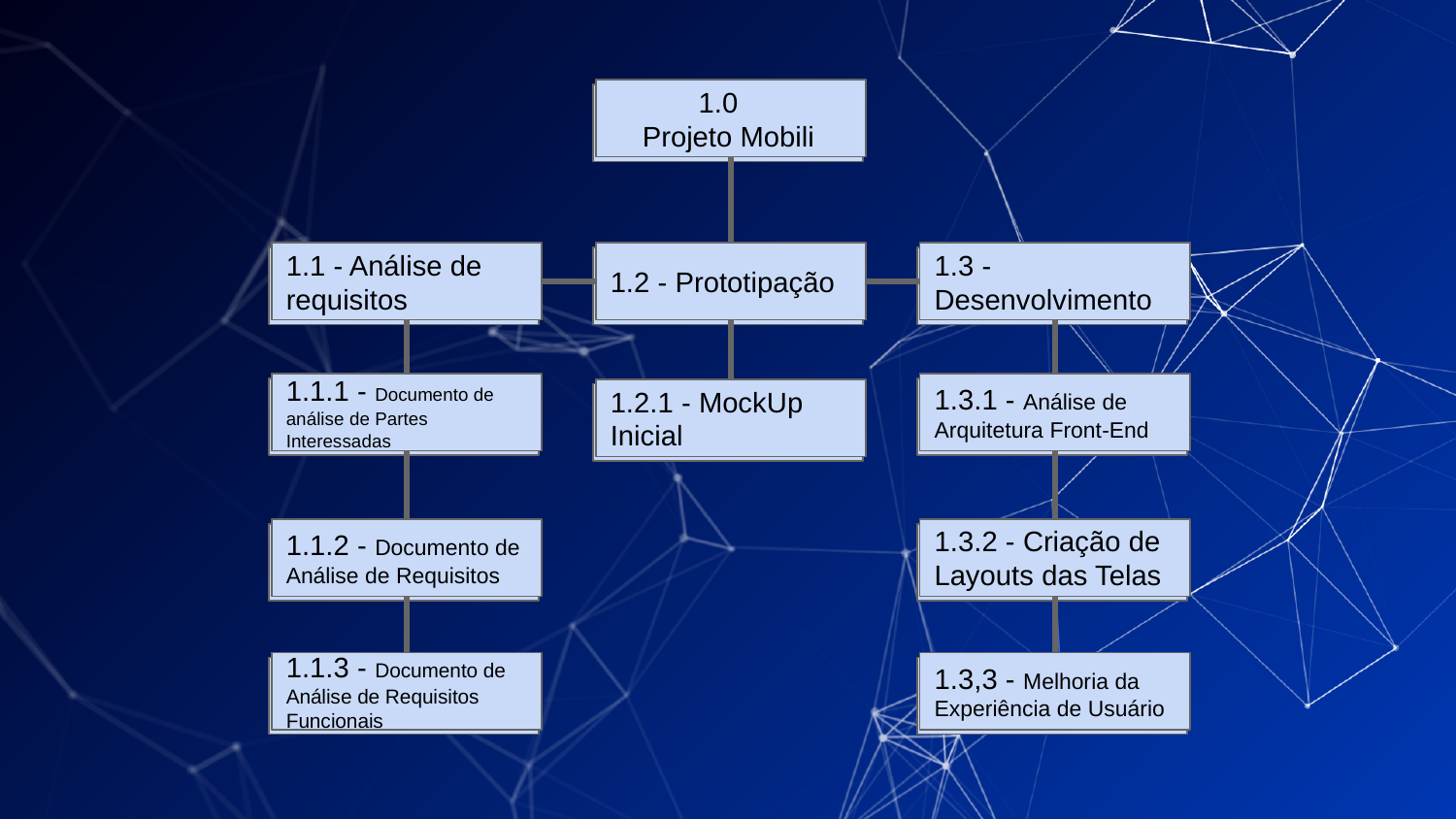

1.0
    Projeto Mobili
1.2 - Prototipação
1.2.1 - MockUp Inicial
1.1 - Análise de requisitos
1.1.1 - Documento de análise de Partes Interessadas
1.1.2 - Documento de Análise de Requisitos
1.1.3 - Documento de Análise de Requisitos Funcionais
1.3 - Desenvolvimento
1.3.1 - Análise de Arquitetura Front-End
1.3.2 - Criação de Layouts das Telas
1.3,3 - Melhoria da Experiência de Usuário